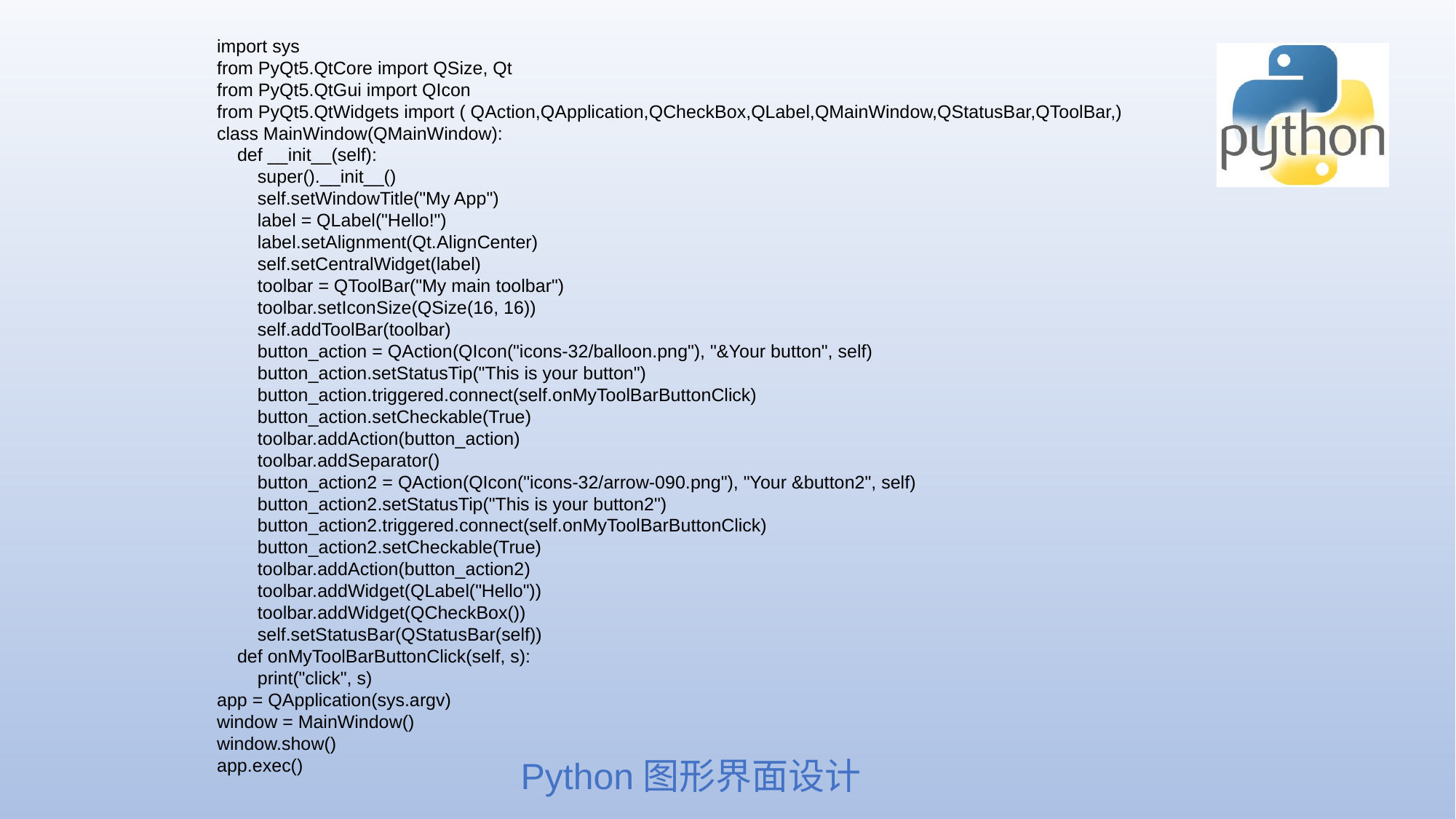

import sys
from PyQt5.QtCore import QSize, Qt
from PyQt5.QtGui import QIcon
from PyQt5.QtWidgets import ( QAction,QApplication,QCheckBox,QLabel,QMainWindow,QStatusBar,QToolBar,)
class MainWindow(QMainWindow):
    def __init__(self):
        super().__init__()
        self.setWindowTitle("My App")
        label = QLabel("Hello!")
        label.setAlignment(Qt.AlignCenter)
        self.setCentralWidget(label)
        toolbar = QToolBar("My main toolbar")
        toolbar.setIconSize(QSize(16, 16))
        self.addToolBar(toolbar)
        button_action = QAction(QIcon("icons-32/balloon.png"), "&Your button", self)
        button_action.setStatusTip("This is your button")
        button_action.triggered.connect(self.onMyToolBarButtonClick)
        button_action.setCheckable(True)
        toolbar.addAction(button_action)
        toolbar.addSeparator()
        button_action2 = QAction(QIcon("icons-32/arrow-090.png"), "Your &button2", self)
        button_action2.setStatusTip("This is your button2")
        button_action2.triggered.connect(self.onMyToolBarButtonClick)
        button_action2.setCheckable(True)
        toolbar.addAction(button_action2)
        toolbar.addWidget(QLabel("Hello"))
        toolbar.addWidget(QCheckBox())
        self.setStatusBar(QStatusBar(self))
    def onMyToolBarButtonClick(self, s):
        print("click", s)
app = QApplication(sys.argv)
window = MainWindow()
window.show()
app.exec()